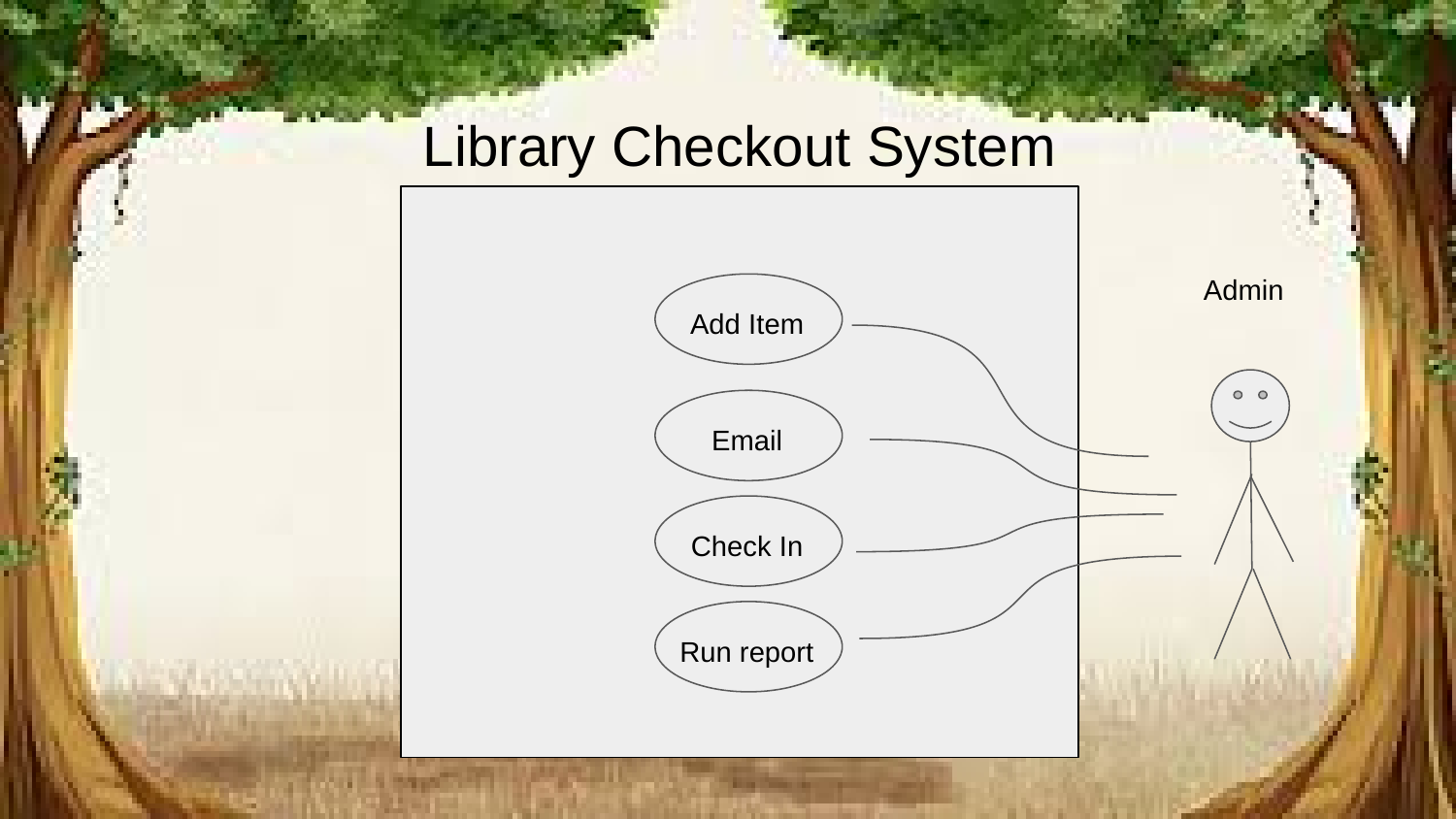

# Library Checkout System

Admin

Add Item

Email

Check In

Run report